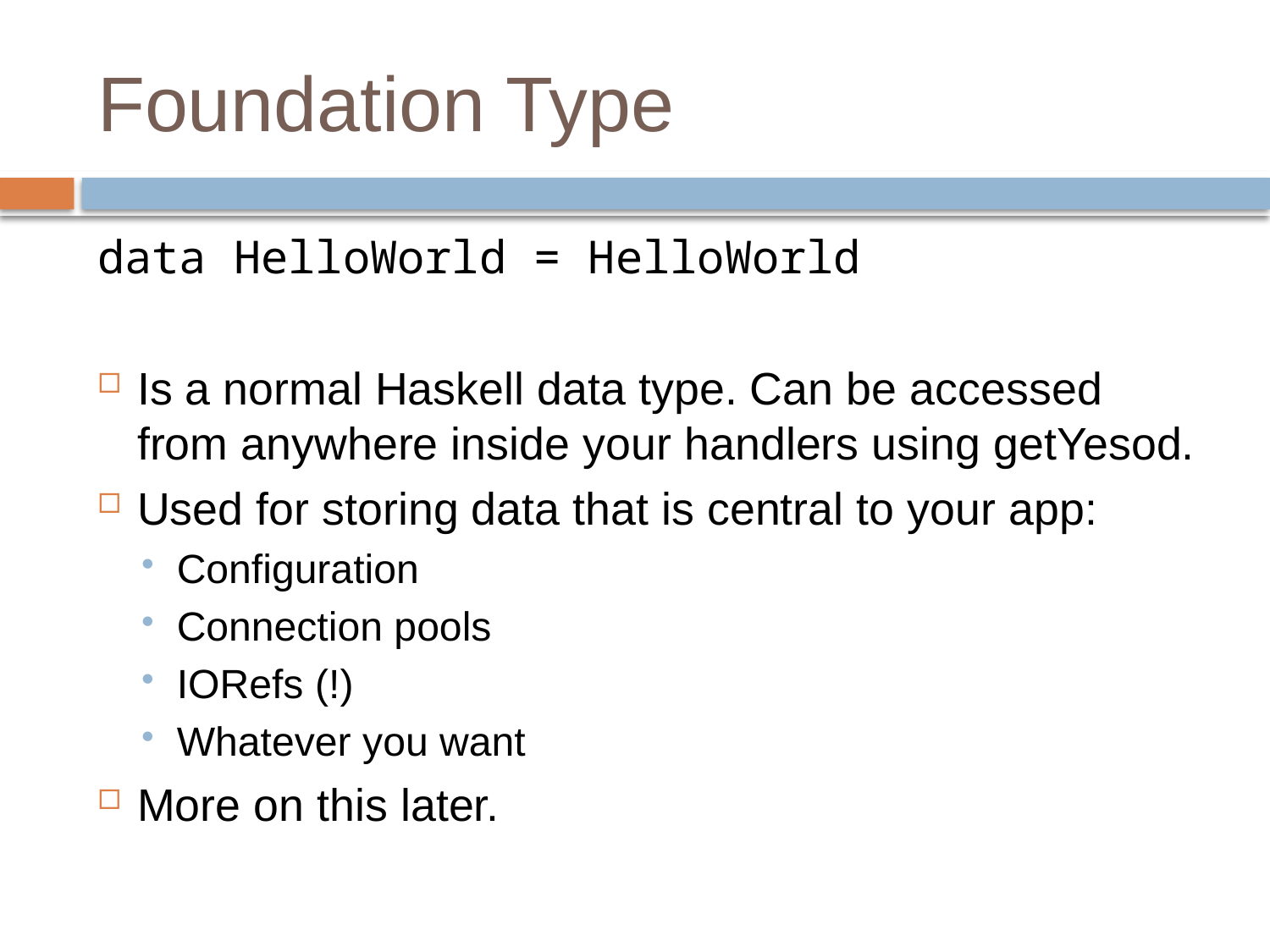

# Foundation Type
data HelloWorld = HelloWorld

Is a normal Haskell data type. Can be accessed from anywhere inside your handlers using getYesod.
Used for storing data that is central to your app:
Configuration
Connection pools
IORefs (!)
Whatever you want
More on this later.